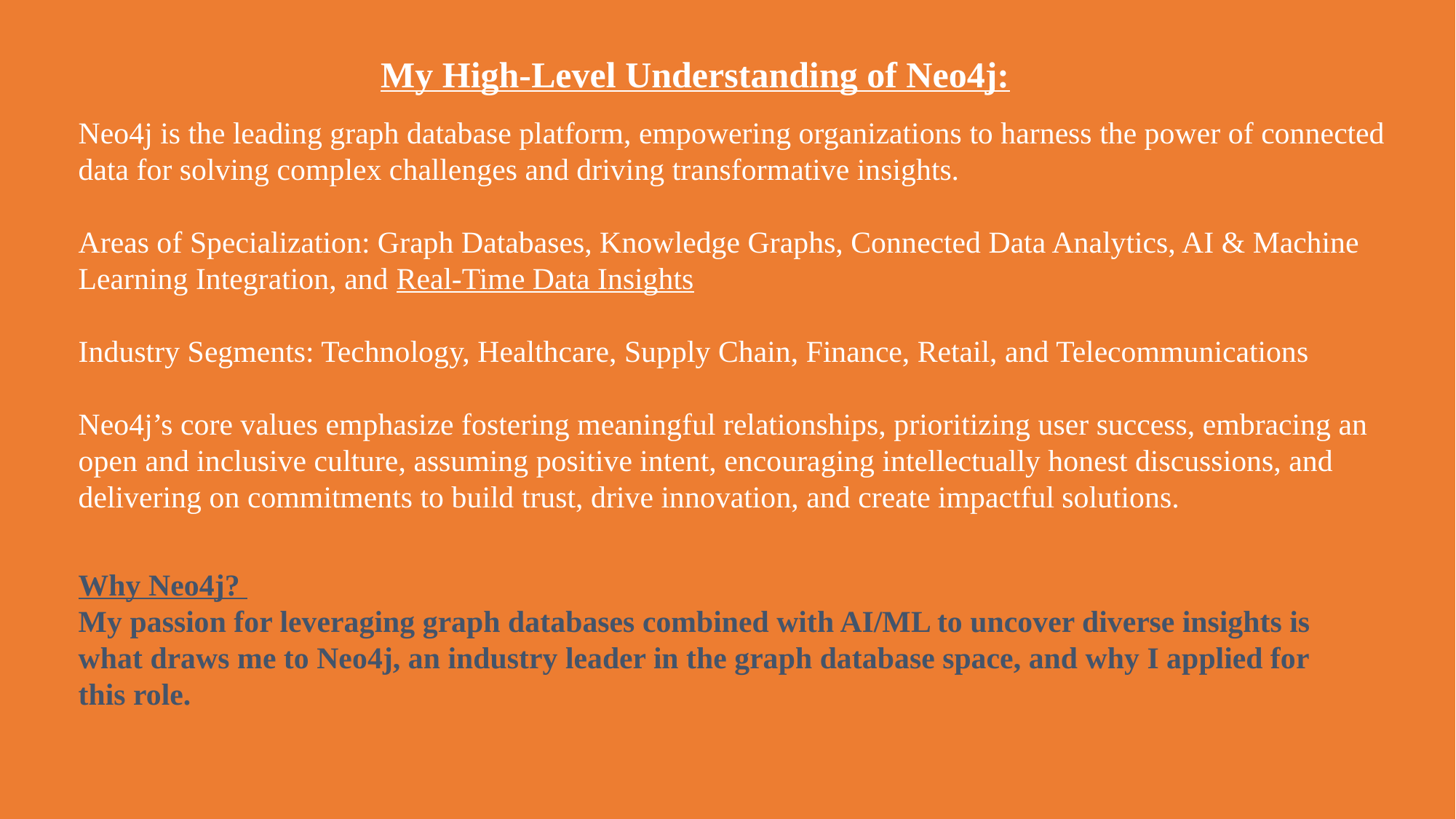

My High-Level Understanding of Neo4j:
Neo4j is the leading graph database platform, empowering organizations to harness the power of connected data for solving complex challenges and driving transformative insights.

Areas of Specialization: Graph Databases, Knowledge Graphs, Connected Data Analytics, AI & Machine Learning Integration, and Real-Time Data Insights

Industry Segments: Technology, Healthcare, Supply Chain, Finance, Retail, and Telecommunications

Neo4j’s core values emphasize fostering meaningful relationships, prioritizing user success, embracing an open and inclusive culture, assuming positive intent, encouraging intellectually honest discussions, and delivering on commitments to build trust, drive innovation, and create impactful solutions.
Why Neo4j?
My passion for leveraging graph databases combined with AI/ML to uncover diverse insights is what draws me to Neo4j, an industry leader in the graph database space, and why I applied for this role.